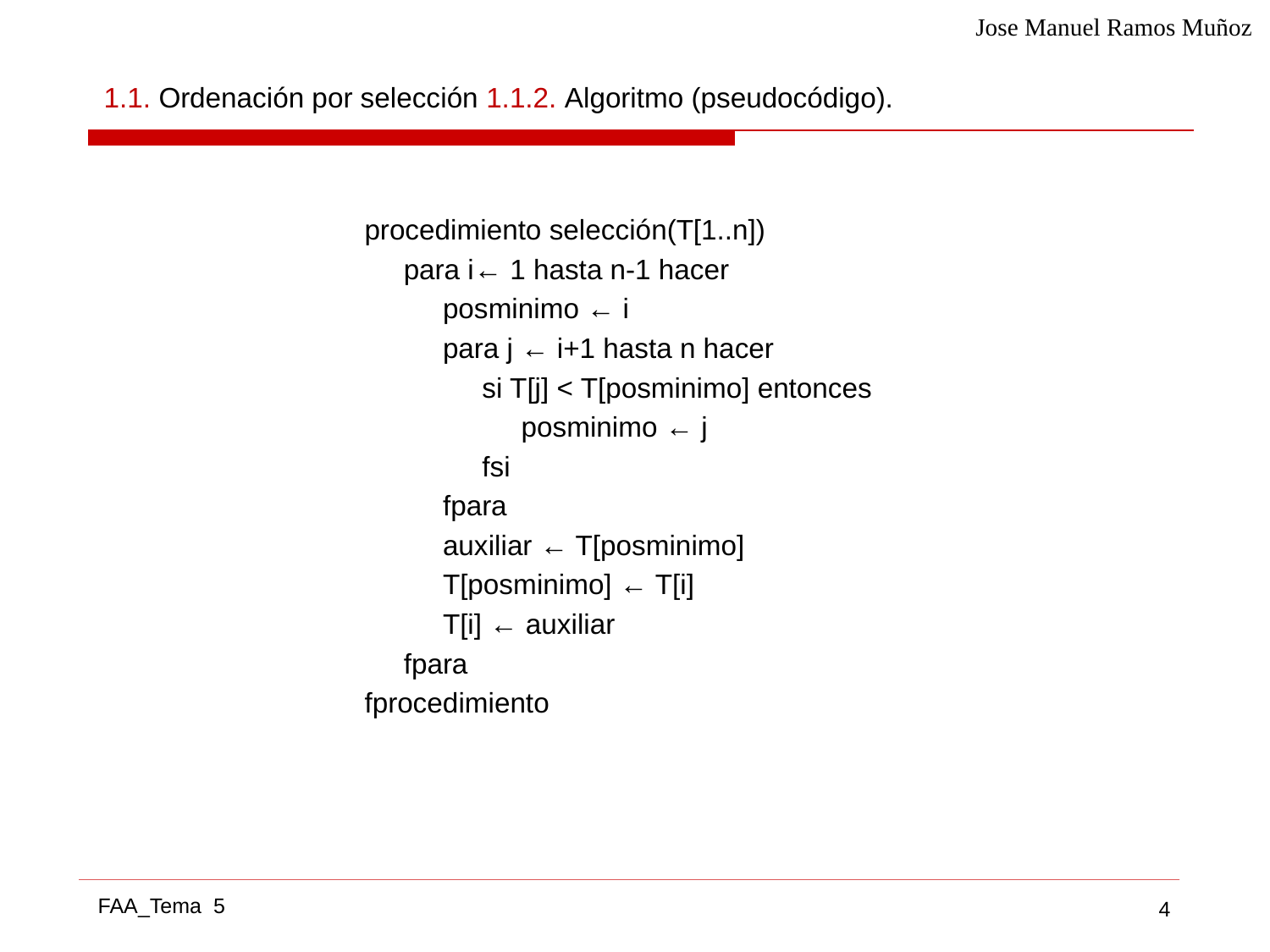

Jose Manuel Ramos Muñoz
# 1.1. Ordenación por selección 1.1.2. Algoritmo (pseudocódigo).
procedimiento selección(T[1..n])
     para i← 1 hasta n-1 hacer
          posminimo ← i
          para j ← i+1 hasta n hacer
               si T[j] < T[posminimo] entonces
                    posminimo ← j
               fsi
          fpara
          auxiliar ← T[posminimo]
          T[posminimo] ← T[i]
          T[i] ← auxiliar
     fpara
fprocedimiento